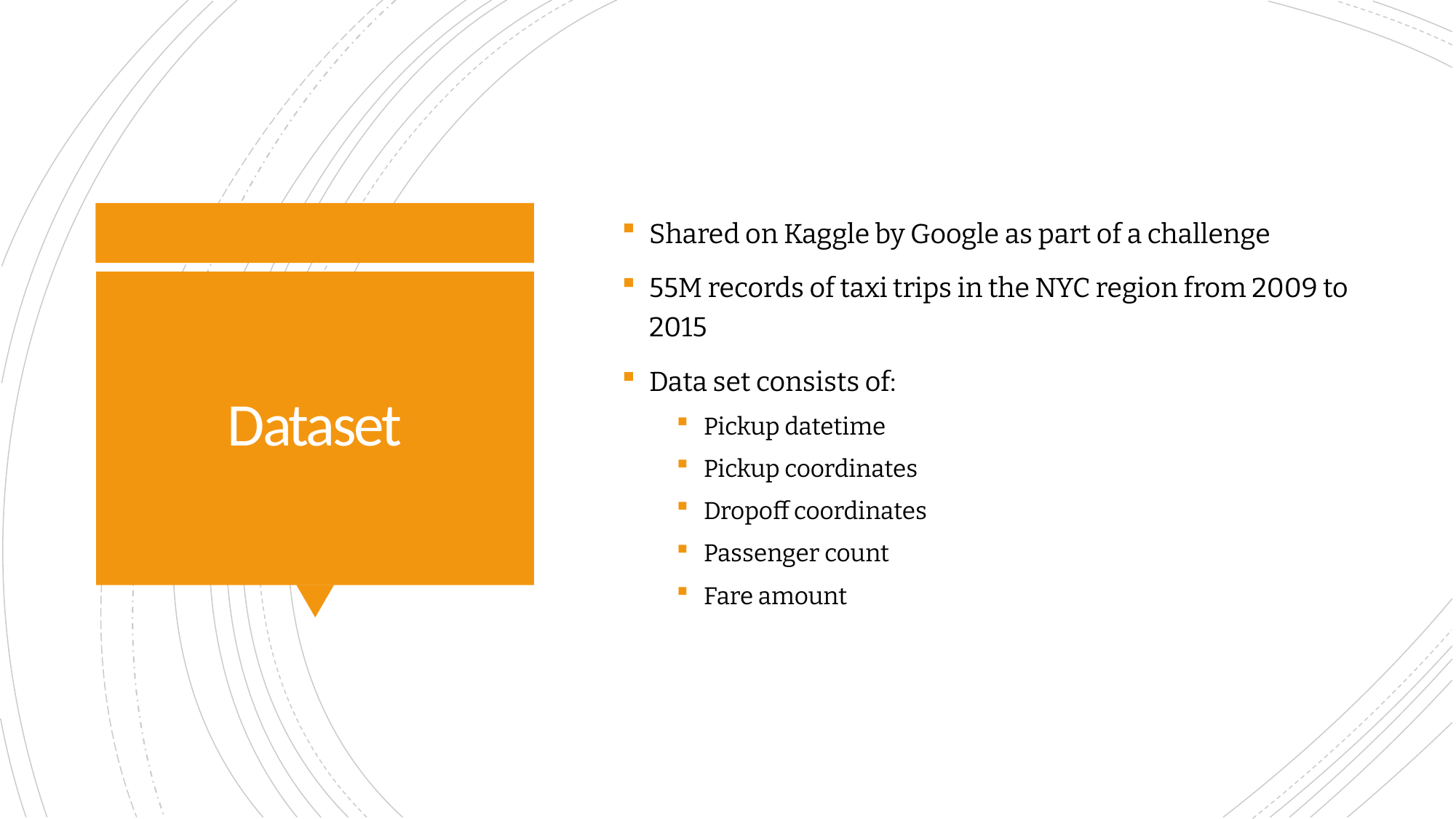

Shared on Kaggle by Google as part of a challenge
55M records of taxi trips in the NYC region from 2009 to 2015
Data set consists of:
Pickup datetime
Pickup coordinates
Dropoff coordinates
Passenger count
Fare amount
# Dataset